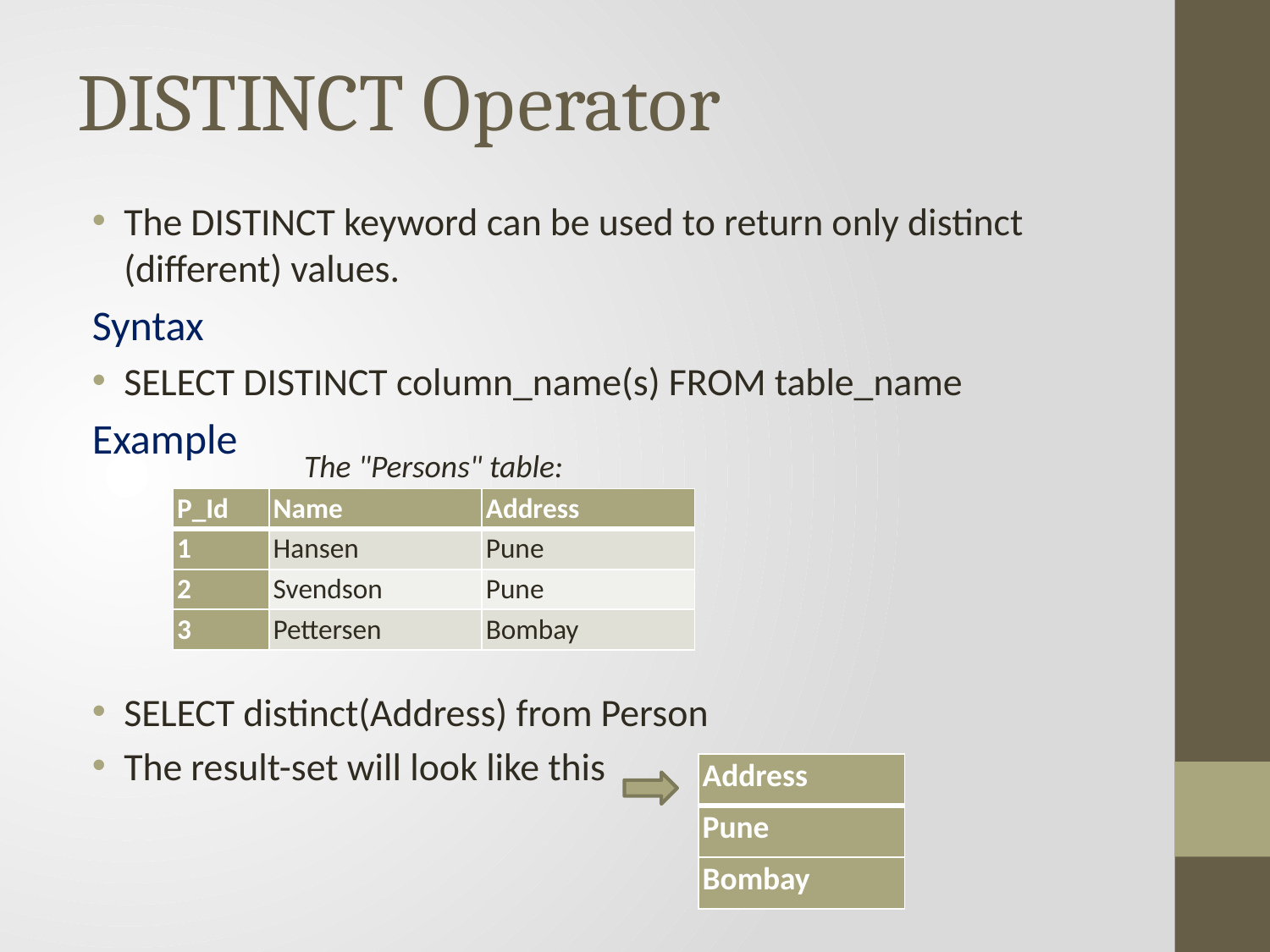

# DISTINCT Operator
The DISTINCT keyword can be used to return only distinct (different) values.
Syntax
SELECT DISTINCT column_name(s) FROM table_name
Example

SELECT distinct(Address) from Person
The result-set will look like this

The "Persons" table:
| P\_Id | Name | Address |
| --- | --- | --- |
| 1 | Hansen | Pune |
| 2 | Svendson | Pune |
| 3 | Pettersen | Bombay |
| Address |
| --- |
| Pune |
| Bombay |